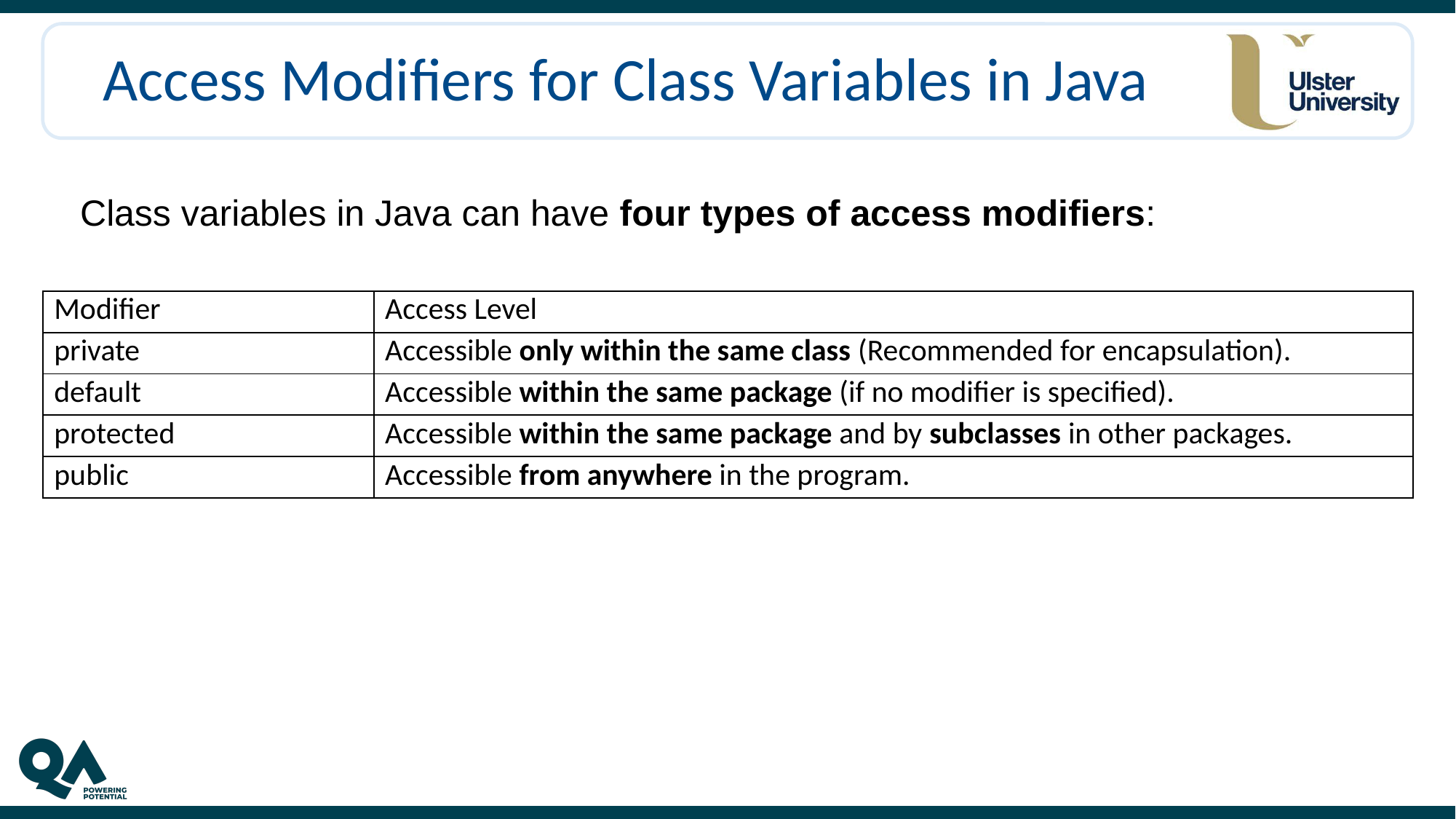

# Access Modifiers for Class Variables in Java
Class variables in Java can have four types of access modifiers:
| Modifier | Access Level |
| --- | --- |
| private | Accessible only within the same class (Recommended for encapsulation). |
| default | Accessible within the same package (if no modifier is specified). |
| protected | Accessible within the same package and by subclasses in other packages. |
| public | Accessible from anywhere in the program. |